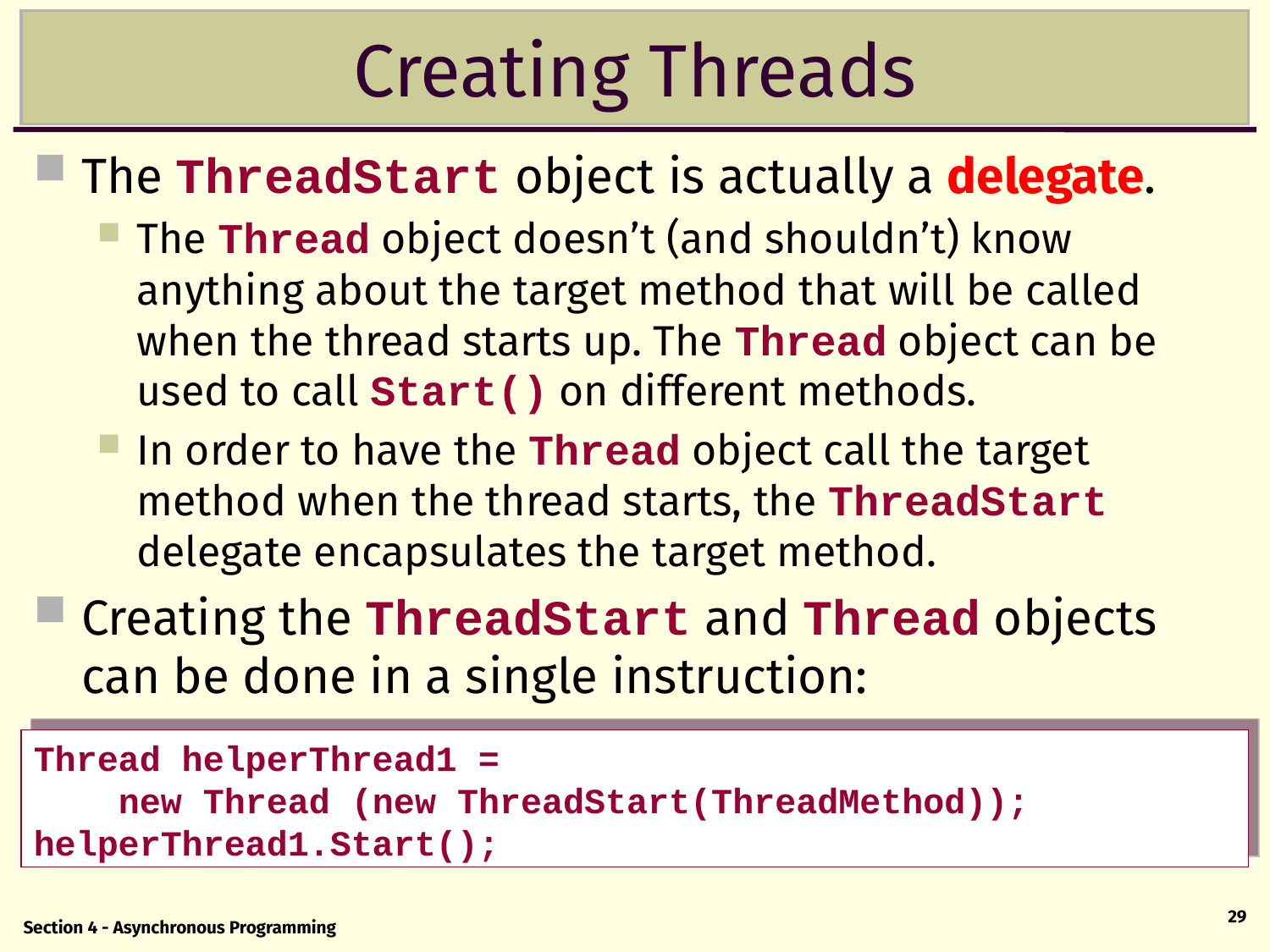

# Creating Threads
The ThreadStart object is actually a delegate.
The Thread object doesn’t (and shouldn’t) know anything about the target method that will be called when the thread starts up. The Thread object can be used to call Start() on different methods.
In order to have the Thread object call the target method when the thread starts, the ThreadStart delegate encapsulates the target method.
Creating the ThreadStart and Thread objects can be done in a single instruction:
Thread helperThread1 =
    new Thread (new ThreadStart(ThreadMethod));
helperThread1.Start();
29
Section 4 - Asynchronous Programming